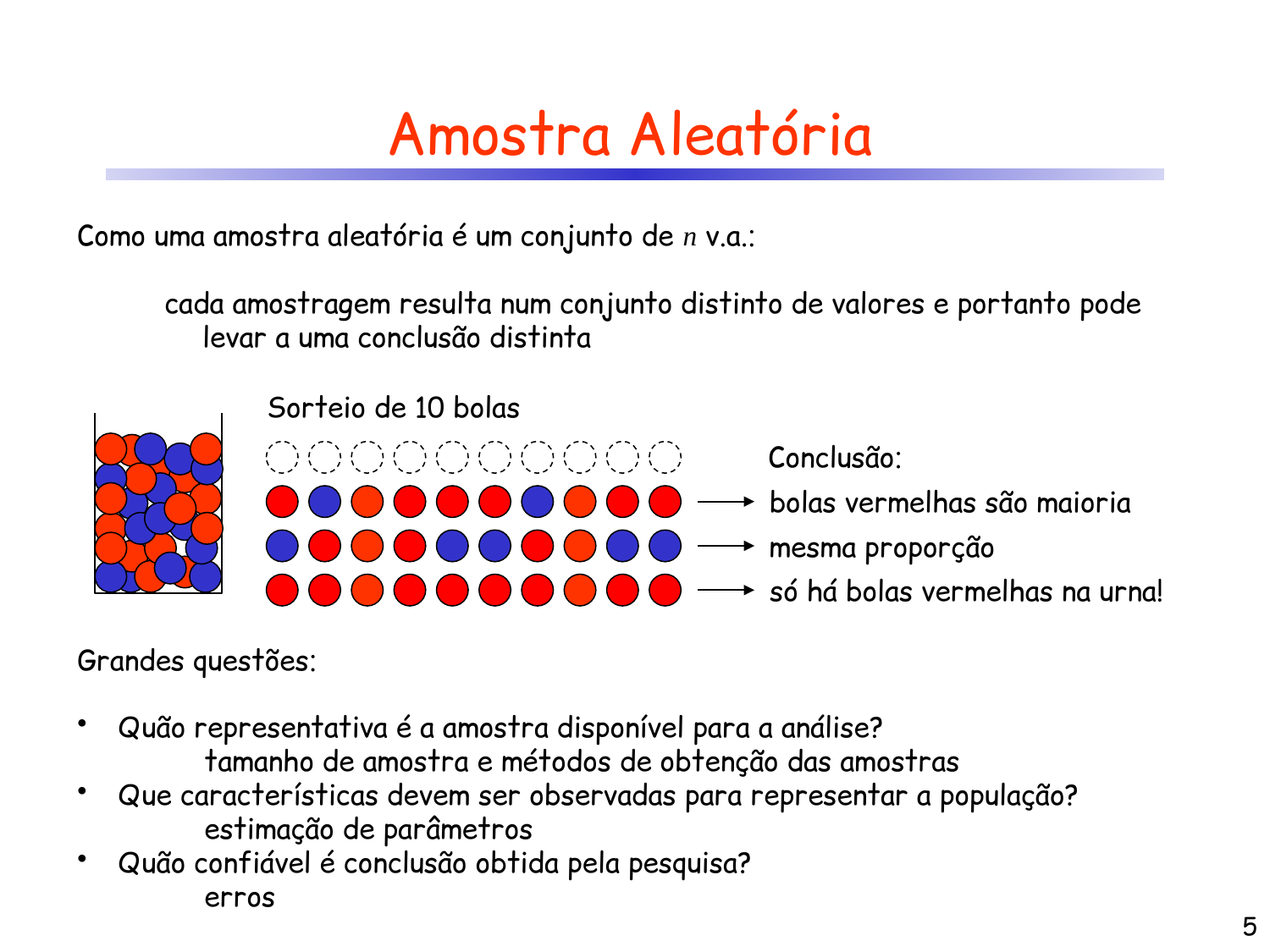

# Amostra Aleatória
Como uma amostra aleatória é um conjunto de n v.a.:

cada amostragem resulta num conjunto distinto de valores e portanto pode levar a uma conclusão distinta
Sorteio de 10 bolas

Conclusão:
bolas vermelhas são maioria

mesma proporção

só há bolas vermelhas na urna!

Grandes questões:

Quão representativa é a amostra disponível para a análise?
	tamanho de amostra e métodos de obtenção das amostras
Que características devem ser observadas para representar a população?
	estimação de parâmetros
Quão confiável é conclusão obtida pela pesquisa?
	erros
5